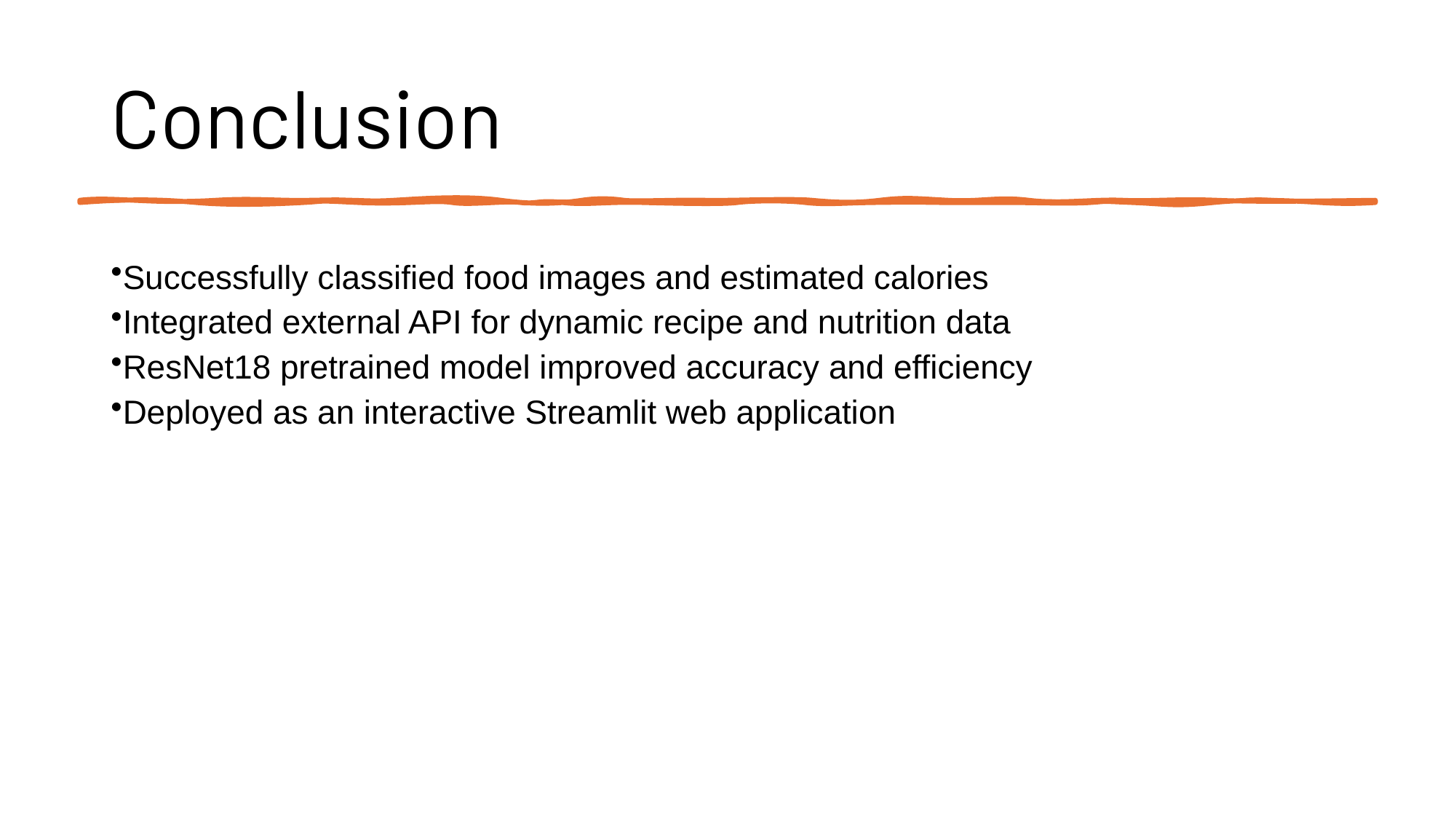

# Conclusion

Successfully classified food images and estimated calories
Integrated external API for dynamic recipe and nutrition data
ResNet18 pretrained model improved accuracy and efficiency
Deployed as an interactive Streamlit web application